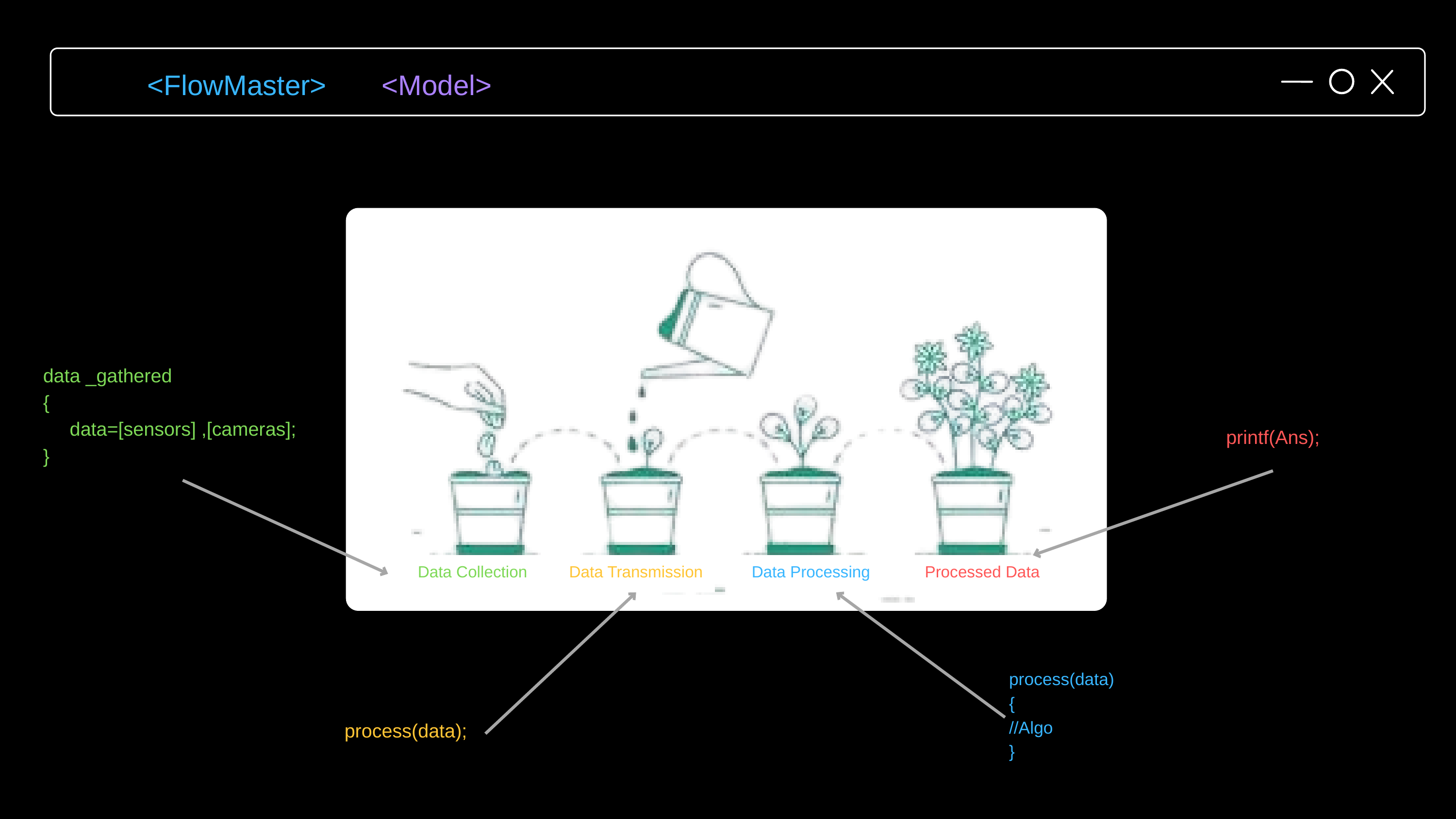

<FlowMaster>       <Model>

data _gathered
{
     data=[sensors] ,[cameras];
}

printf(Ans);

Data Collection

Data Transmission

Data Processing

 Processed Data

process(data)
{
//Algo
}

process(data);